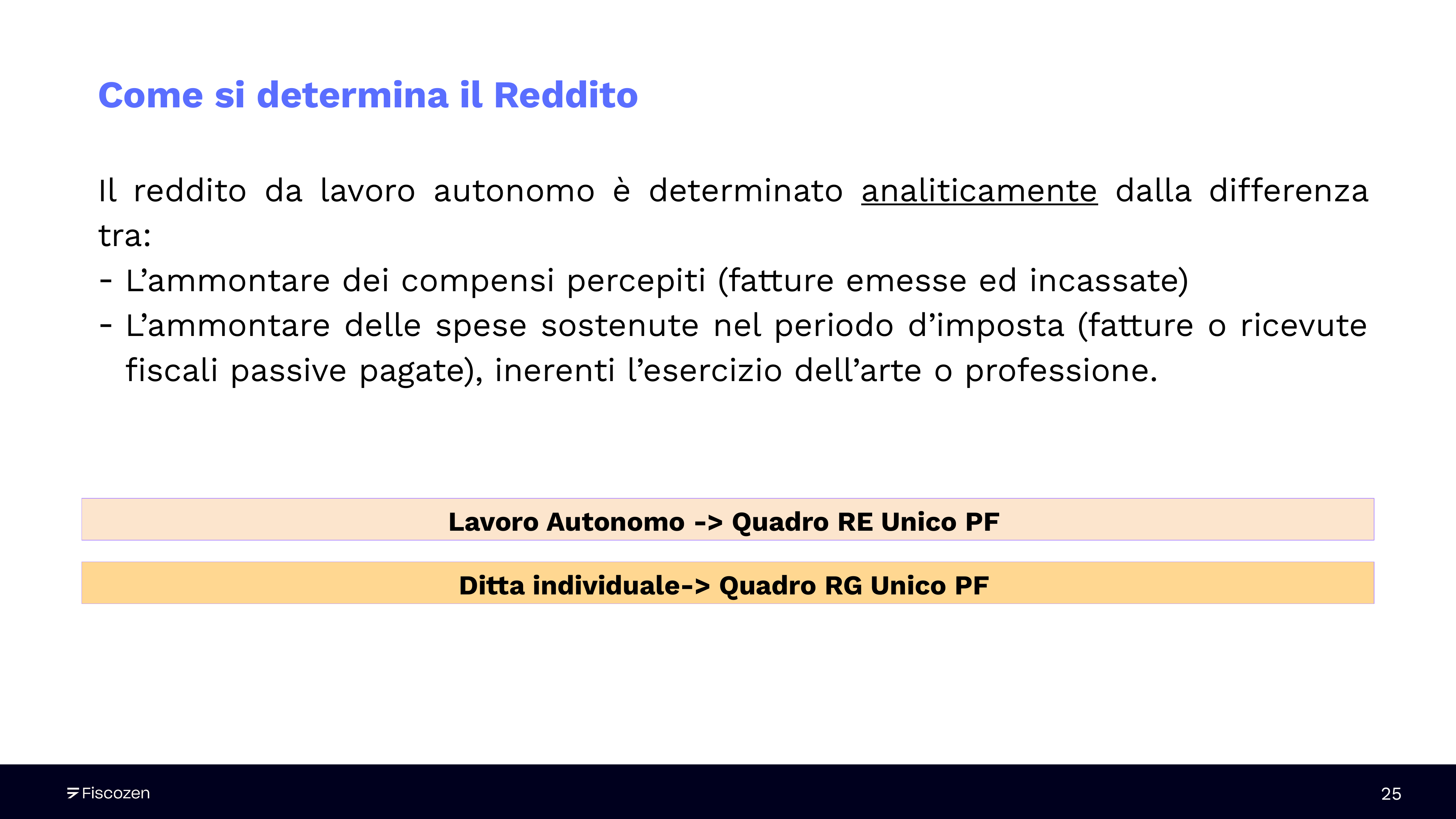

# Come si determina il Reddito
Il reddito da lavoro autonomo è determinato analiticamente dalla differenza tra:
L’ammontare dei compensi percepiti (fatture emesse ed incassate)
L’ammontare delle spese sostenute nel periodo d’imposta (fatture o ricevute fiscali passive pagate), inerenti l’esercizio dell’arte o professione.

Lavoro Autonomo -> Quadro RE Unico PF

Ditta individuale-> Quadro RG Unico PF

25